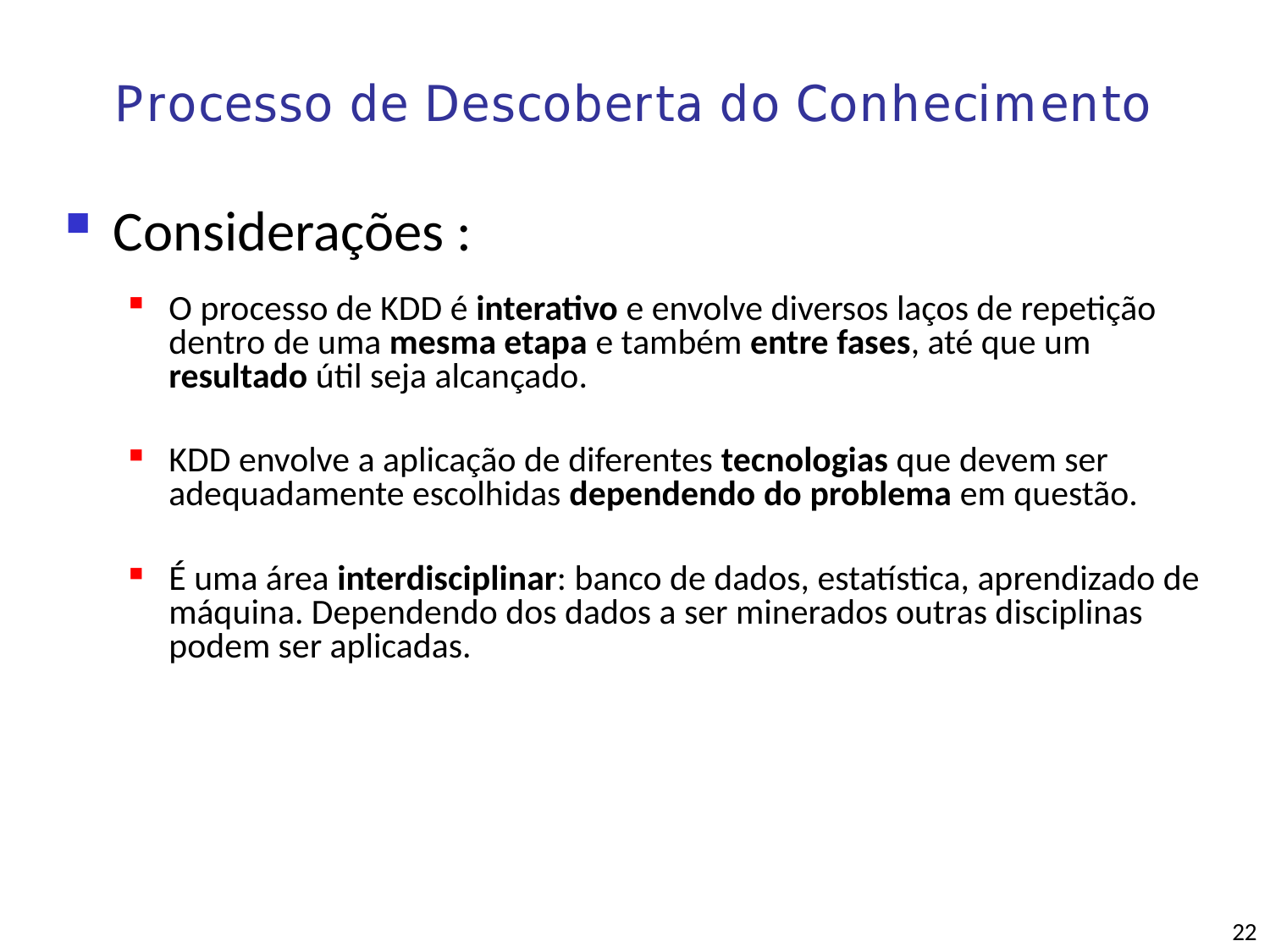

# Processo de Descoberta do Conhecimento
Considerações :

O processo de KDD é interativo e envolve diversos laços de repetição dentro de uma mesma etapa e também entre fases, até que um resultado útil seja alcançado.

KDD envolve a aplicação de diferentes tecnologias que devem ser adequadamente escolhidas dependendo do problema em questão.

É uma área interdisciplinar: banco de dados, estatística, aprendizado de máquina. Dependendo dos dados a ser minerados outras disciplinas podem ser aplicadas.

22